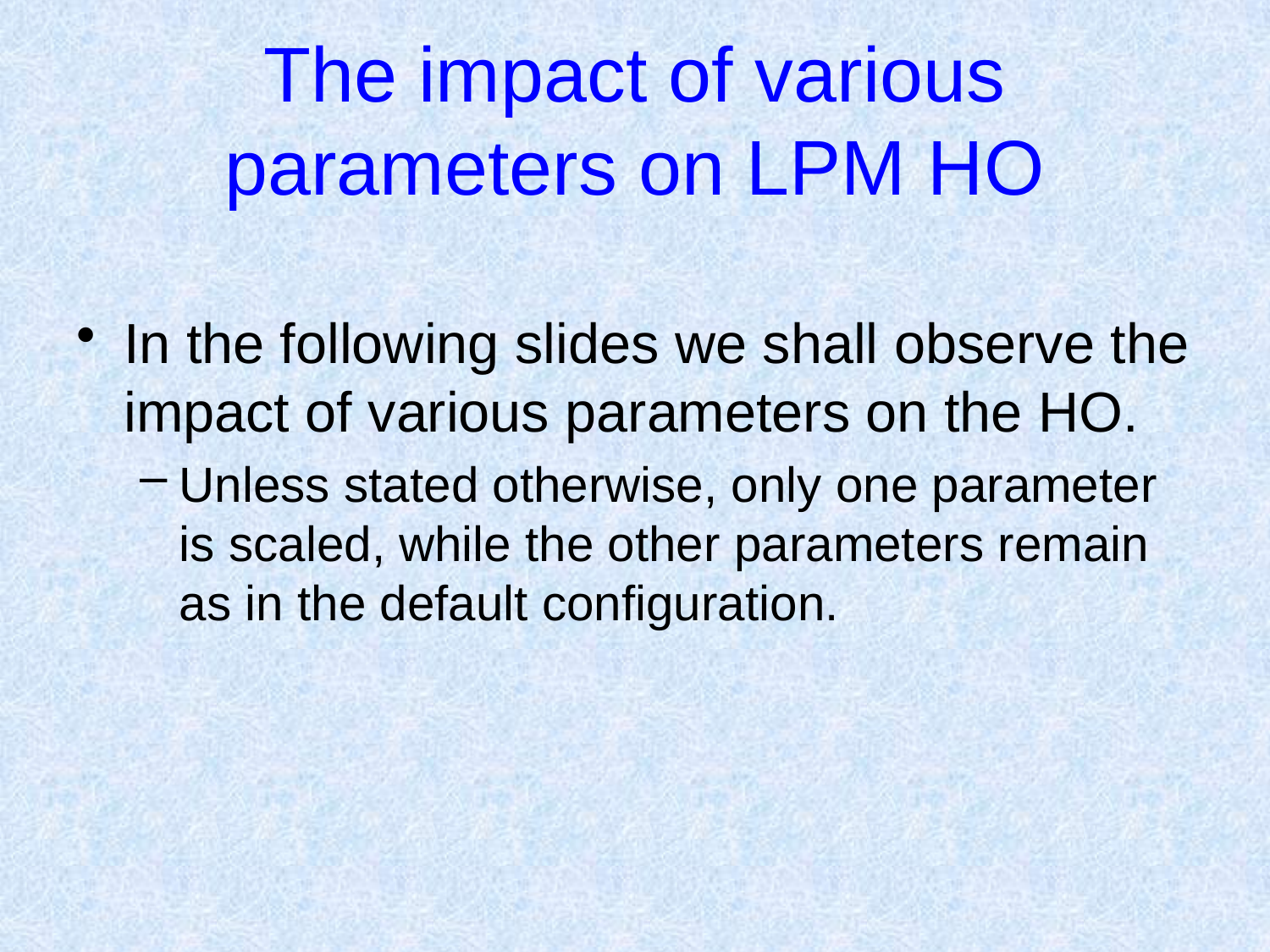

# The impact of various parameters on LPM HO

In the following slides we shall observe the impact of various parameters on the HO.
Unless stated otherwise, only one parameter is scaled, while the other parameters remain as in the default configuration.